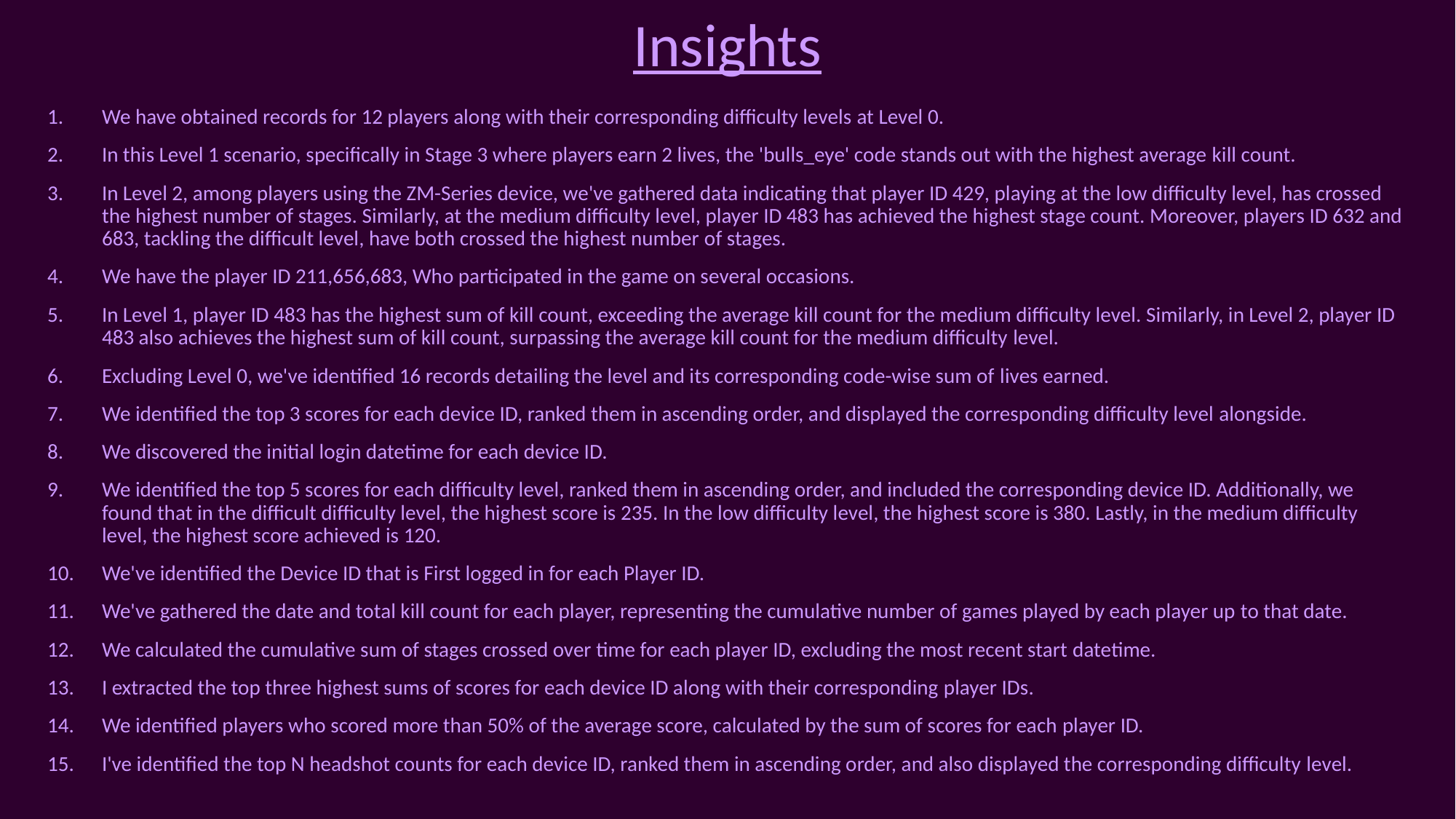

# Insights
We have obtained records for 12 players along with their corresponding difficulty levels at Level 0.
In this Level 1 scenario, specifically in Stage 3 where players earn 2 lives, the 'bulls_eye' code stands out with the highest average kill count.
In Level 2, among players using the ZM-Series device, we've gathered data indicating that player ID 429, playing at the low difficulty level, has crossed the highest number of stages. Similarly, at the medium difficulty level, player ID 483 has achieved the highest stage count. Moreover, players ID 632 and 683, tackling the difficult level, have both crossed the highest number of stages.
We have the player ID 211,656,683, Who participated in the game on several occasions.
In Level 1, player ID 483 has the highest sum of kill count, exceeding the average kill count for the medium difficulty level. Similarly, in Level 2, player ID 483 also achieves the highest sum of kill count, surpassing the average kill count for the medium difficulty level.
Excluding Level 0, we've identified 16 records detailing the level and its corresponding code-wise sum of lives earned.
We identified the top 3 scores for each device ID, ranked them in ascending order, and displayed the corresponding difficulty level alongside.
We discovered the initial login datetime for each device ID.
We identified the top 5 scores for each difficulty level, ranked them in ascending order, and included the corresponding device ID. Additionally, we found that in the difficult difficulty level, the highest score is 235. In the low difficulty level, the highest score is 380. Lastly, in the medium difficulty level, the highest score achieved is 120.
We've identified the Device ID that is First logged in for each Player ID.
We've gathered the date and total kill count for each player, representing the cumulative number of games played by each player up to that date.
We calculated the cumulative sum of stages crossed over time for each player ID, excluding the most recent start datetime.
I extracted the top three highest sums of scores for each device ID along with their corresponding player IDs.
We identified players who scored more than 50% of the average score, calculated by the sum of scores for each player ID.
I've identified the top N headshot counts for each device ID, ranked them in ascending order, and also displayed the corresponding difficulty level.